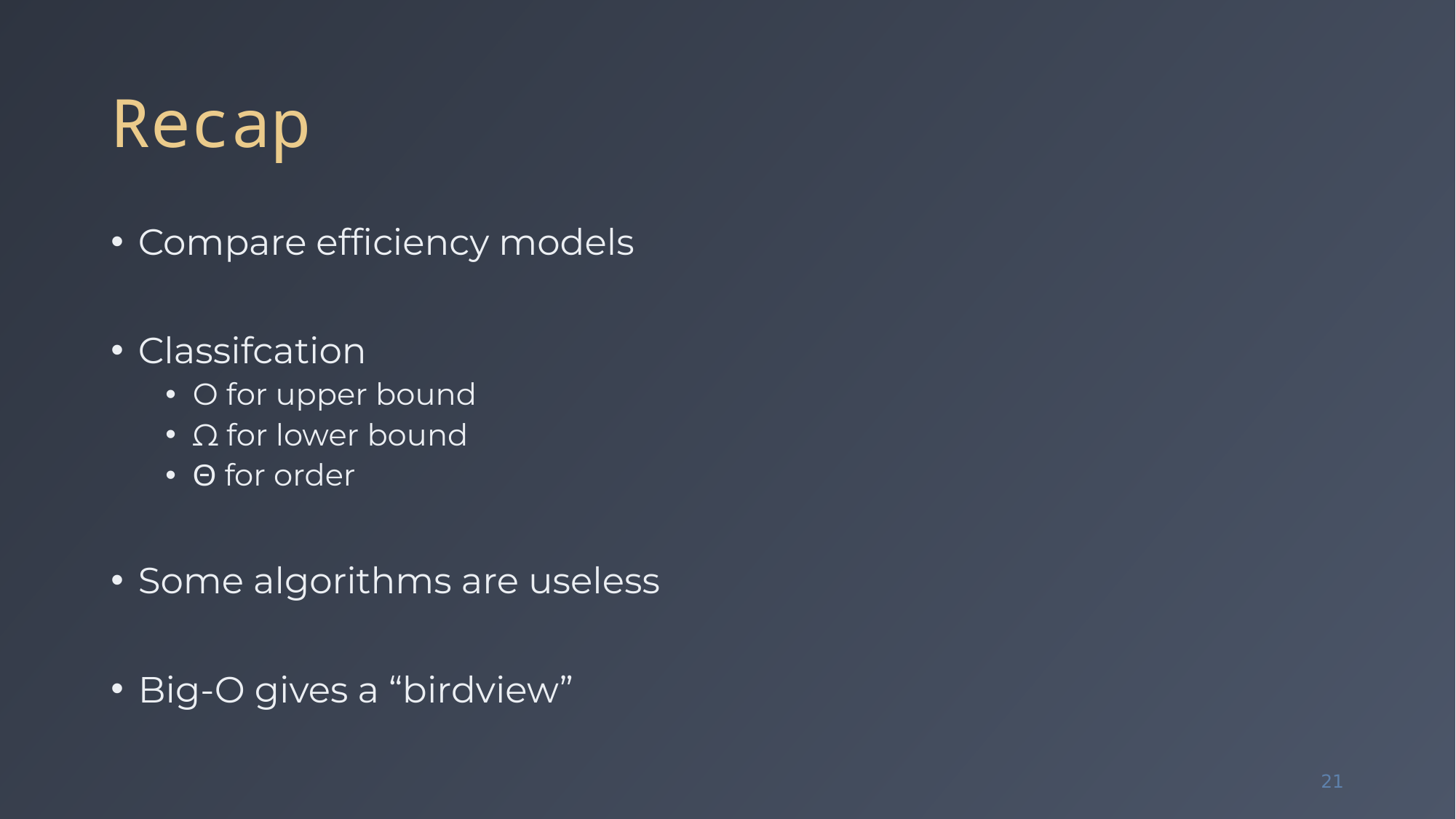

# Recap
Compare efficiency models

Classifcation
O for upper bound
Ω for lower bound
Θ for order

Some algorithms are useless

Big-O gives a “birdview”
21